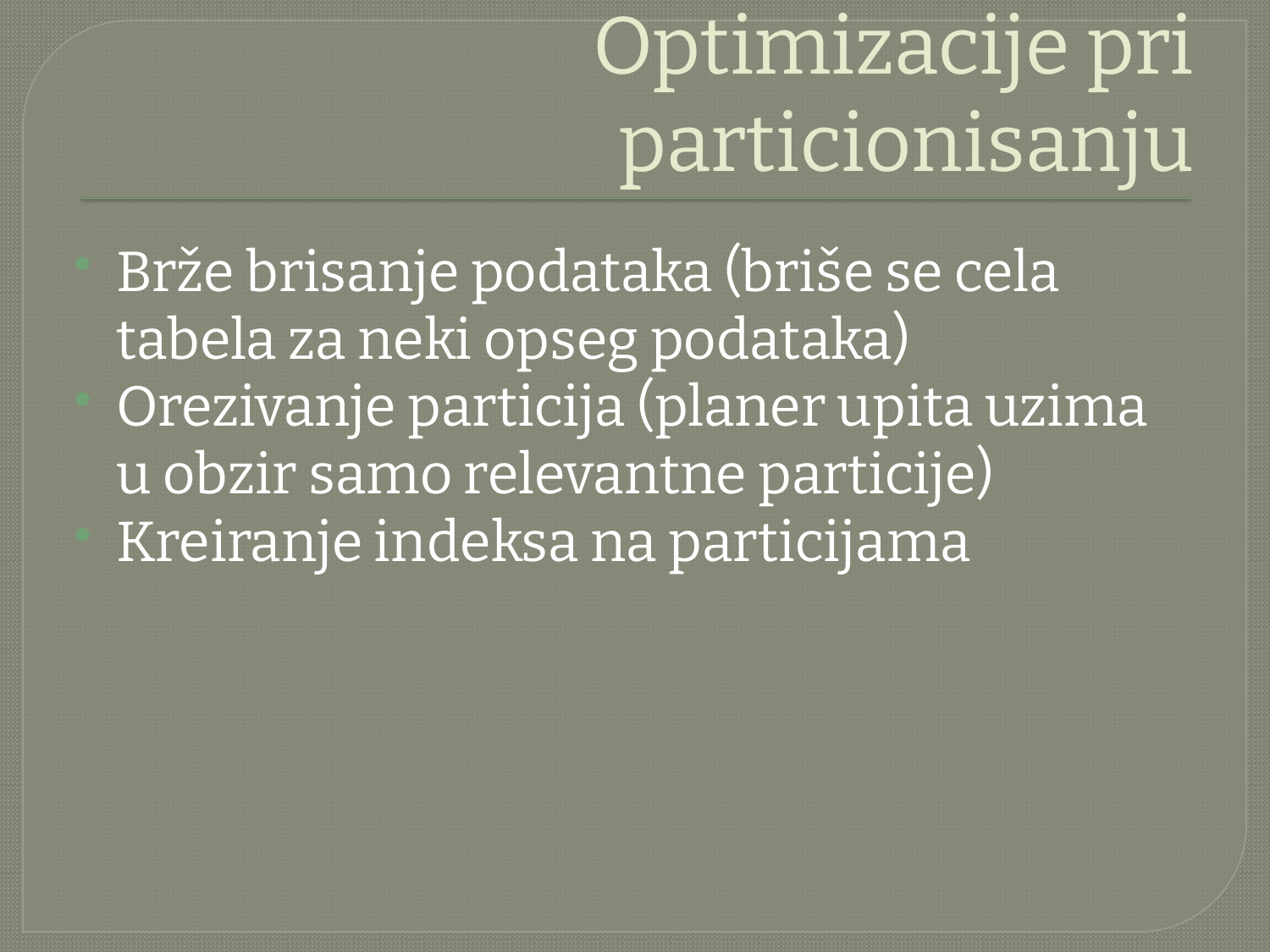

# Optimizacije pri particionisanju
Brže brisanje podataka (briše se cela tabela za neki opseg podataka)
Orezivanje particija (planer upita uzima u obzir samo relevantne particije)
Kreiranje indeksa na particijama